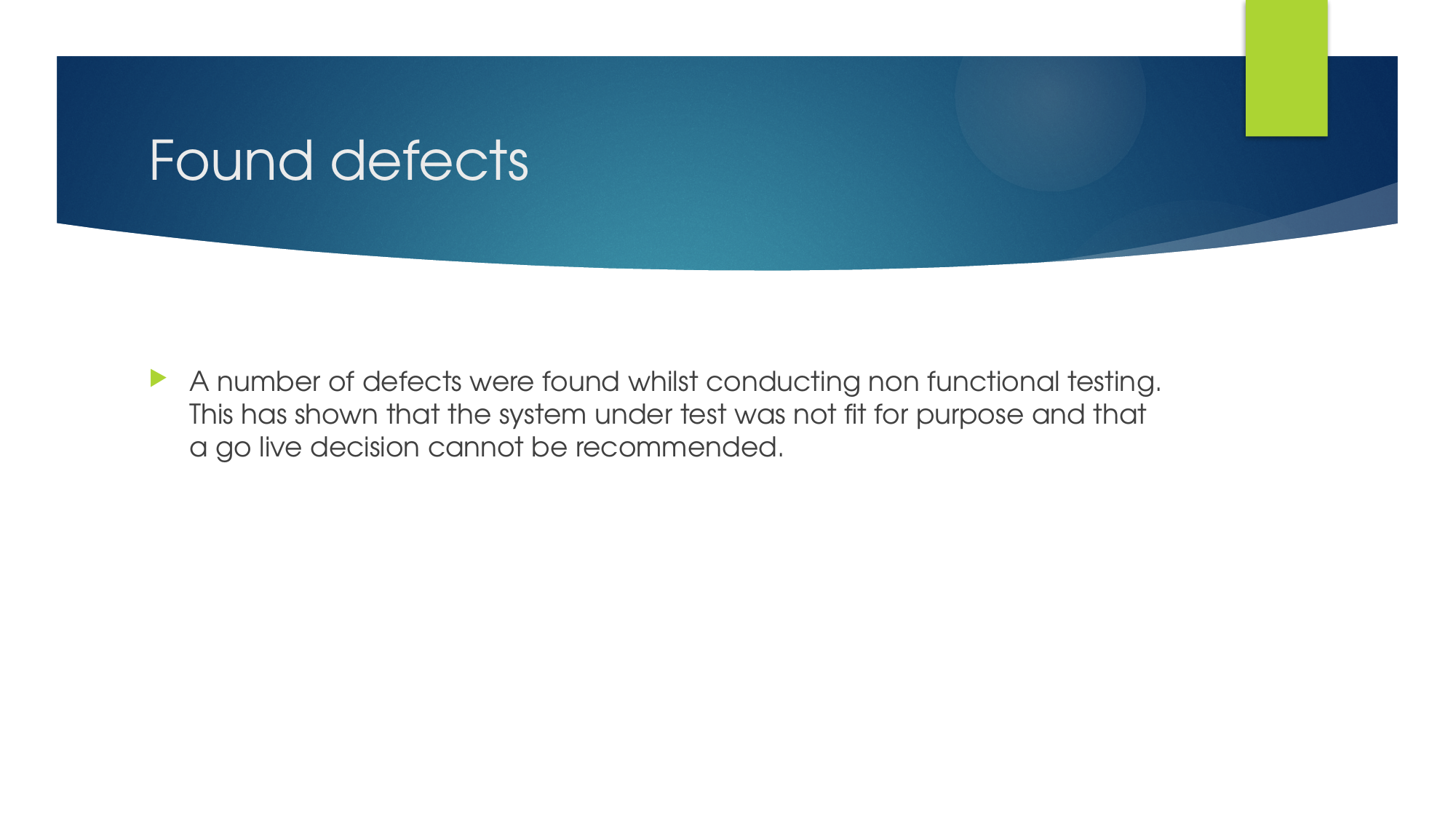

# Found defects

A number of defects were found whilst conducting non functional testing. This has shown that the system under test was not fit for purpose and that a go live decision cannot be recommended.